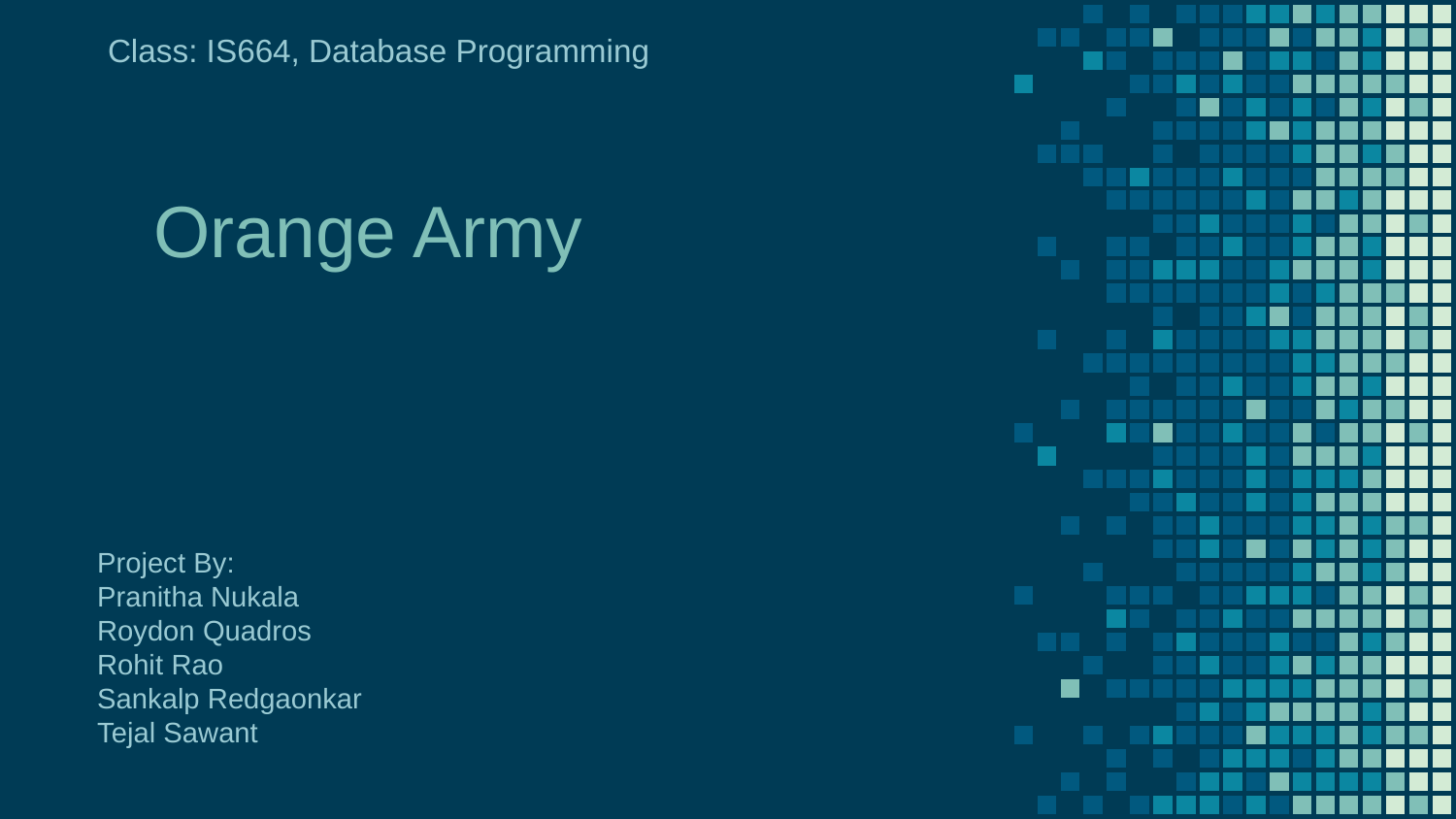

Class: IS664, Database Programming
# Orange Army
Project By:
Pranitha Nukala
Roydon Quadros
Rohit Rao
Sankalp Redgaonkar
Tejal Sawant